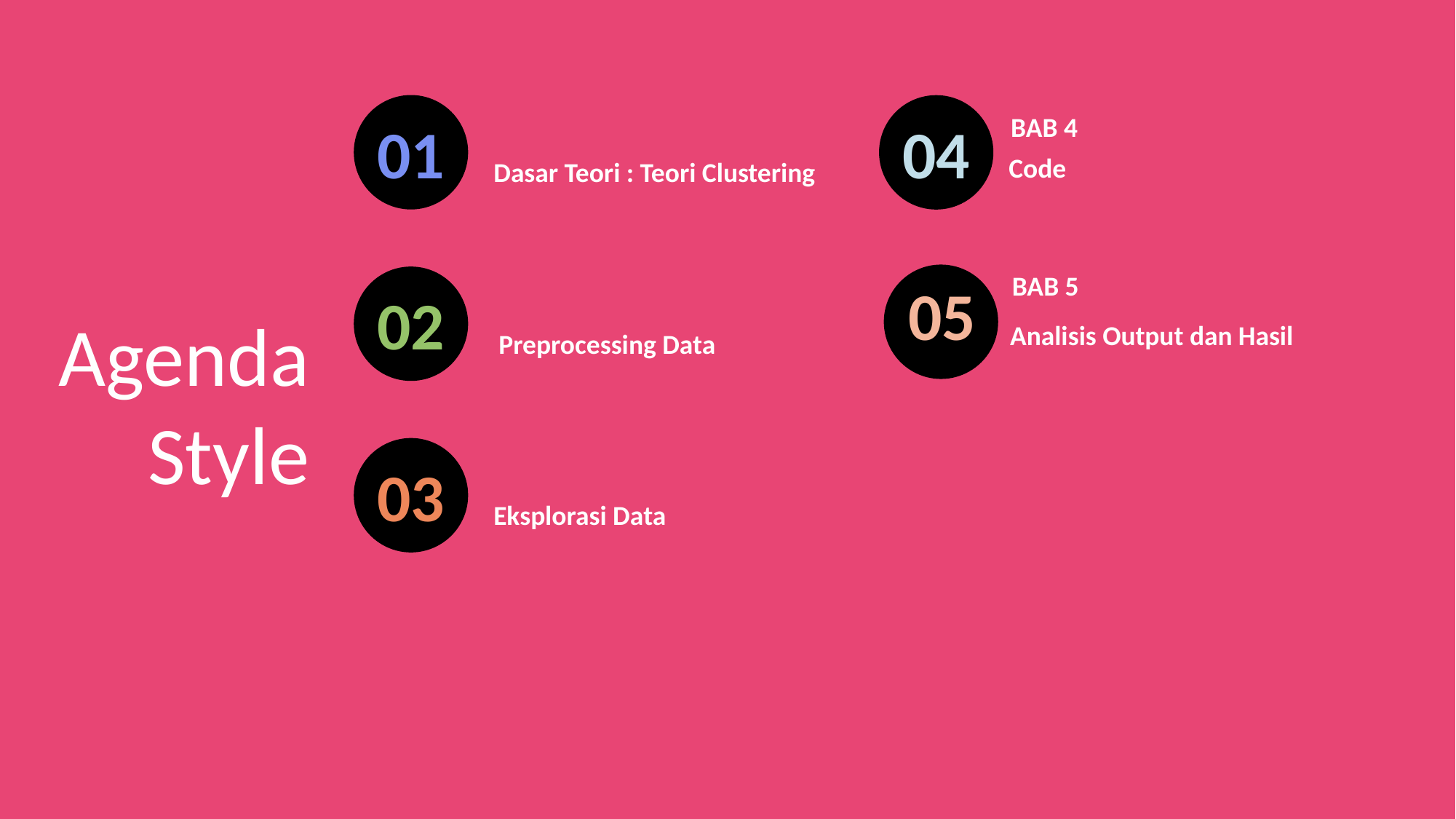

Dasar Teori : Teori Clustering
BAB 4
Code
01
04
BAB 5
Analisis Output dan Hasil

05
02

Preprocessing Data
Agenda
Style

03

Eksplorasi Data